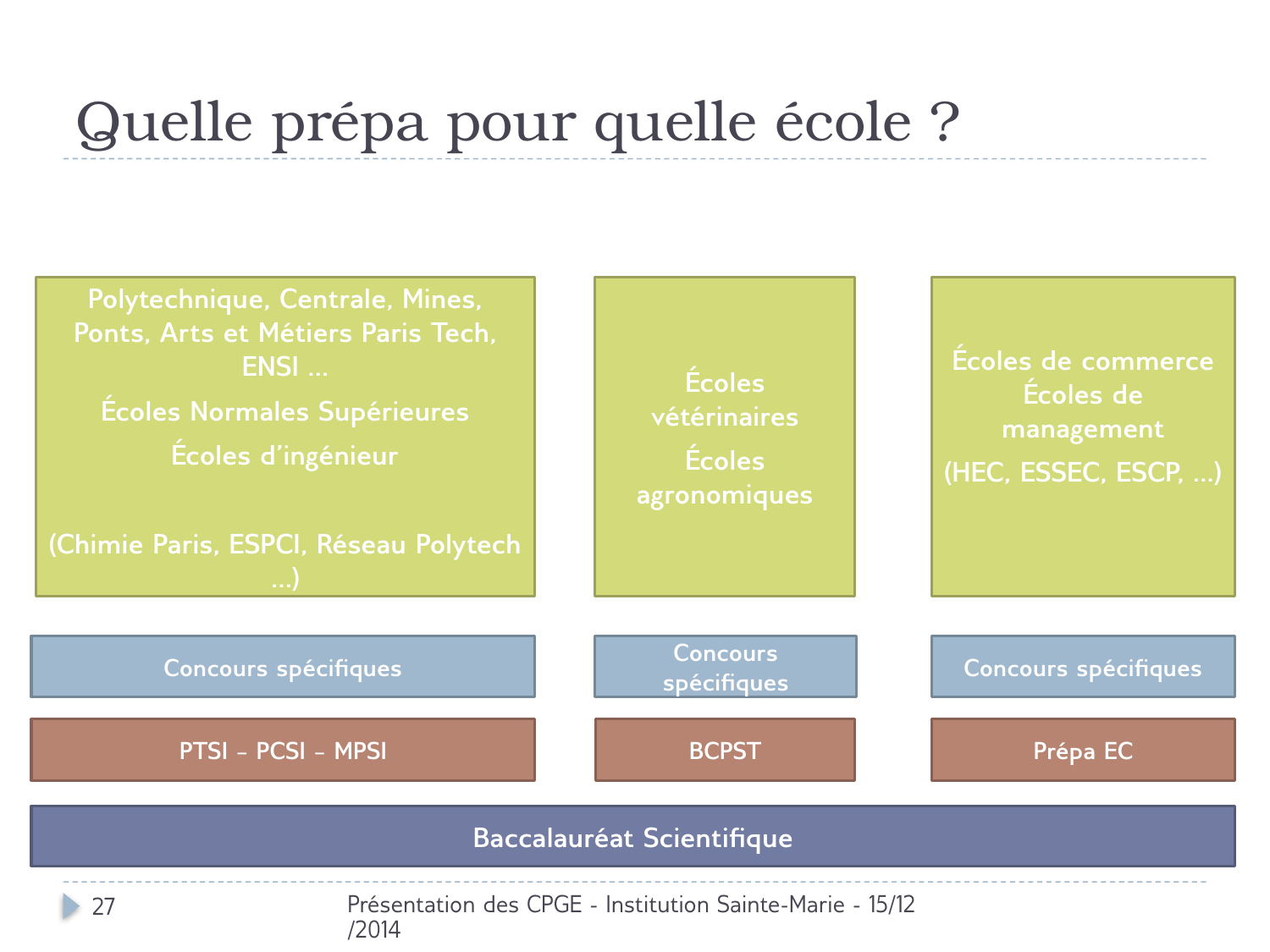

# Quelle prépa pour quelle école ?
Écoles d’ingénieur
Polytechnique, Centrale, Mines, Ponts, Arts et Métiers Paris Tech, ENSI …
Écoles Normales Supérieures
Écoles d’ingénieur

(Chimie Paris, ESPCI, Réseau Polytech …)

Écoles vétérinaires
Écoles agronomiques
Écoles de commerce Écoles de management
(HEC, ESSEC, ESCP, …)

Concours spécifiques
Concours spécifiques
Concours spécifiques
PTSI – PCSI – MPSI
BCPST
Prépa EC
Baccalauréat Scientifique
Présentation des CPGE - Institution Sainte-Marie - 15/12/2014
27